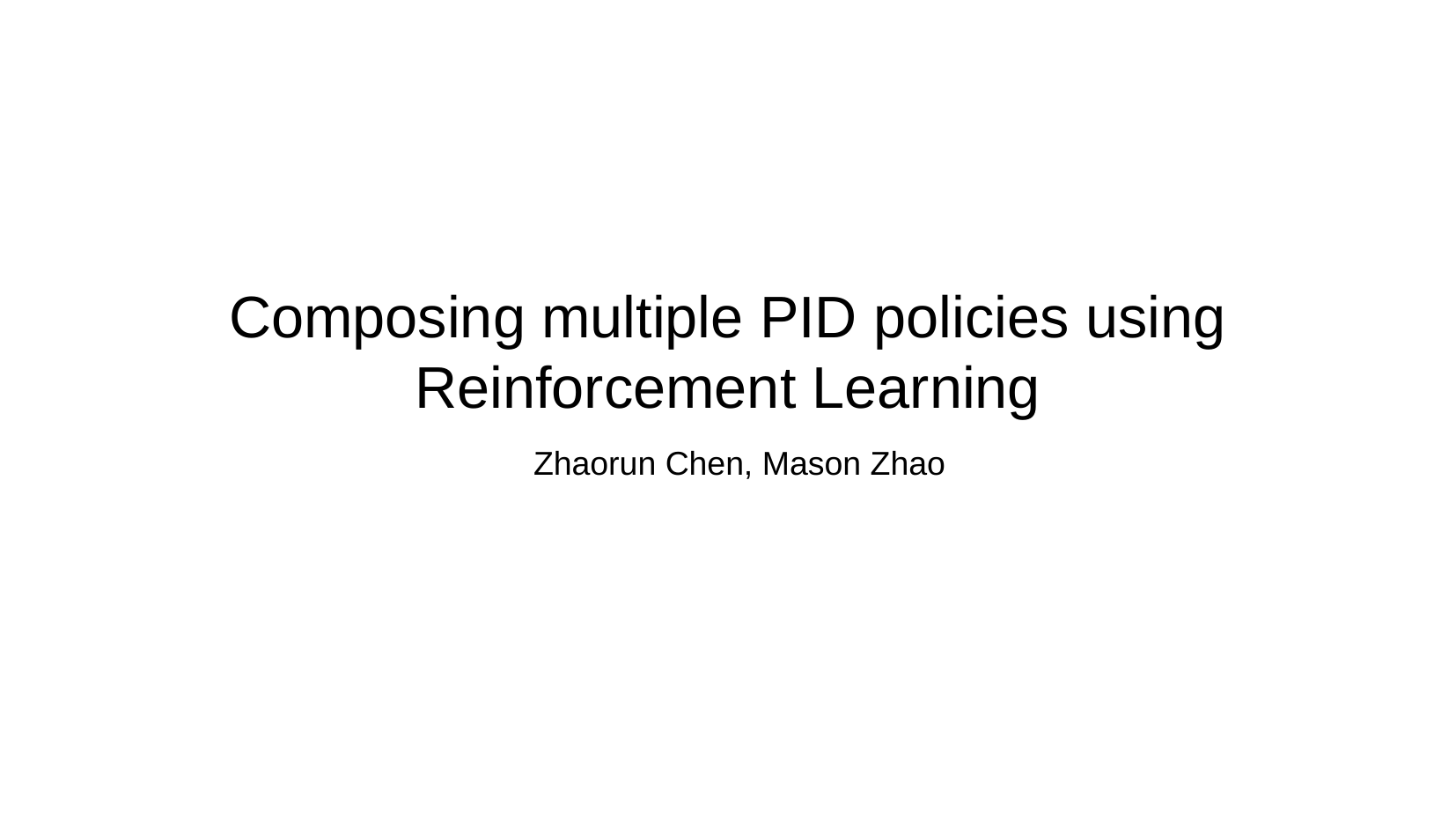

Composing multiple PID policies using Reinforcement Learning
 Zhaorun Chen, Mason Zhao